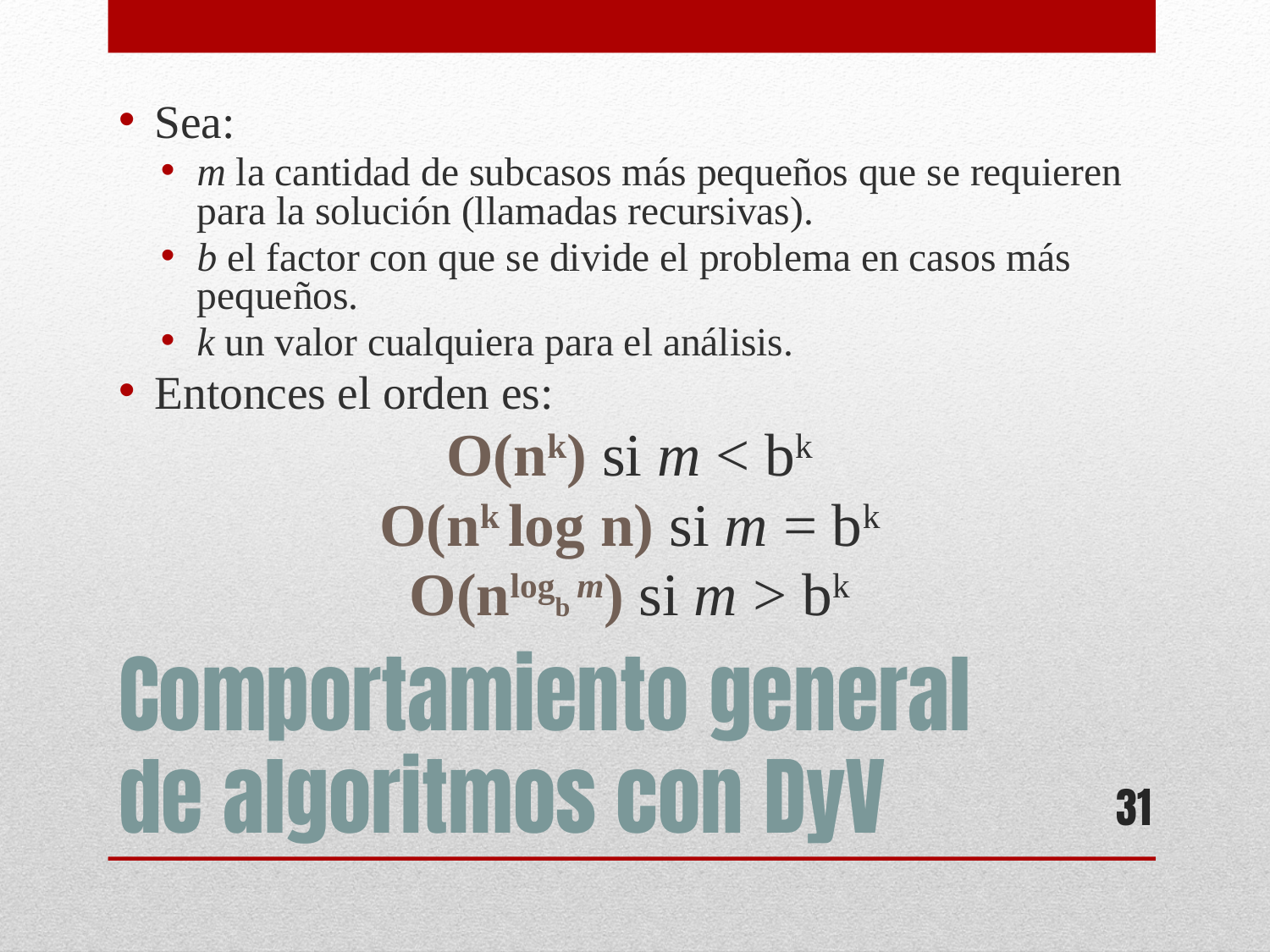

Sea:
m la cantidad de subcasos más pequeños que se requieren para la solución (llamadas recursivas).
b el factor con que se divide el problema en casos más pequeños.
k un valor cualquiera para el análisis.
Entonces el orden es:
O(nk) si m < bk
O(nk log n) si m = bk
O(nlogb m) si m > bk
# Comportamiento general de algoritmos con DyV
31